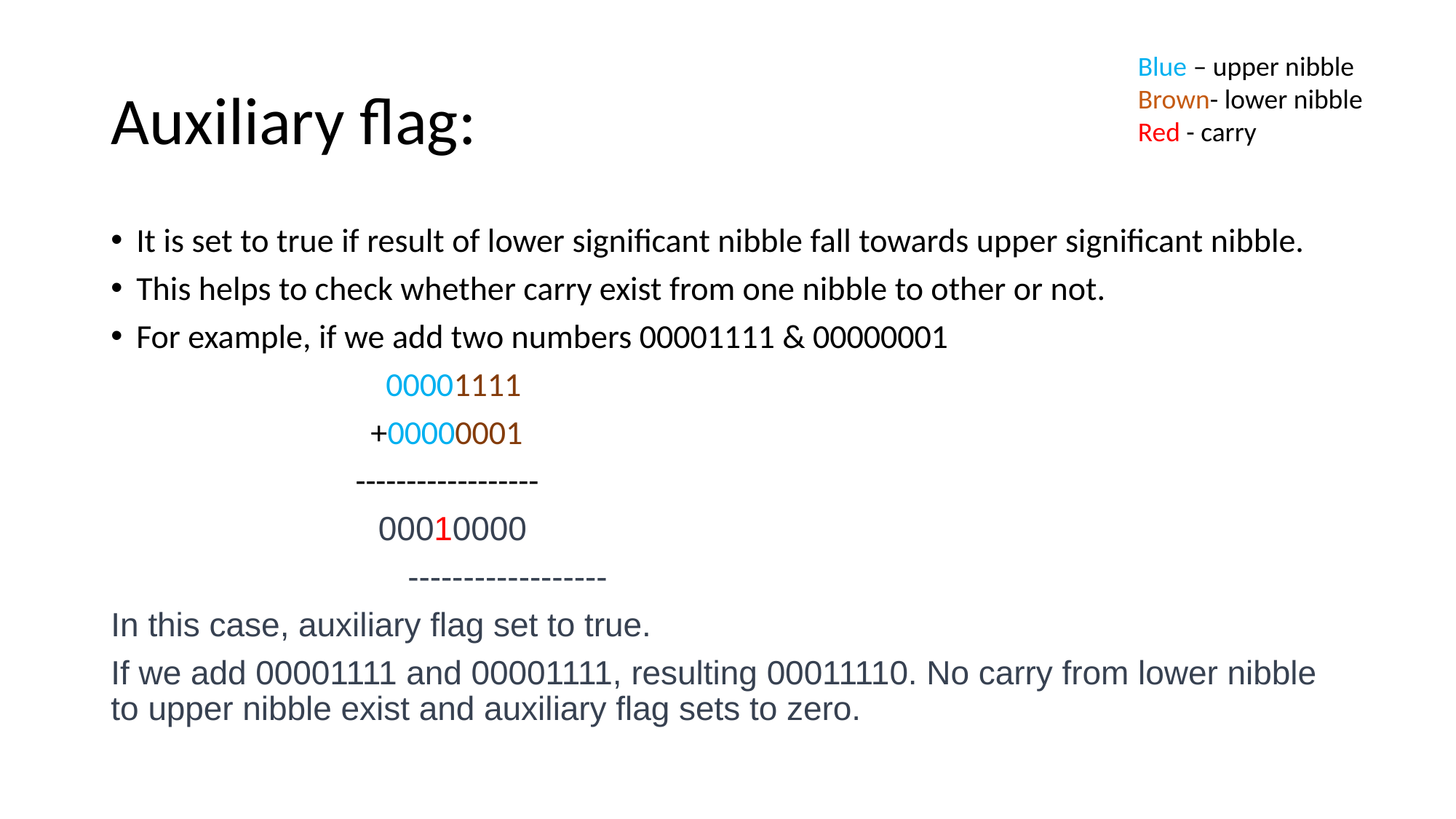

# Auxiliary flag:
Blue – upper nibble
Brown- lower nibble
Red - carry
It is set to true if result of lower significant nibble fall towards upper significant nibble.
This helps to check whether carry exist from one nibble to other or not.
For example, if we add two numbers 00001111 & 00000001
                                    00001111
                                  +00000001
                                ------------------
                                   00010000
                                ------------------
In this case, auxiliary flag set to true.
If we add 00001111 and 00001111, resulting 00011110. No carry from lower nibble to upper nibble exist and auxiliary flag sets to zero.